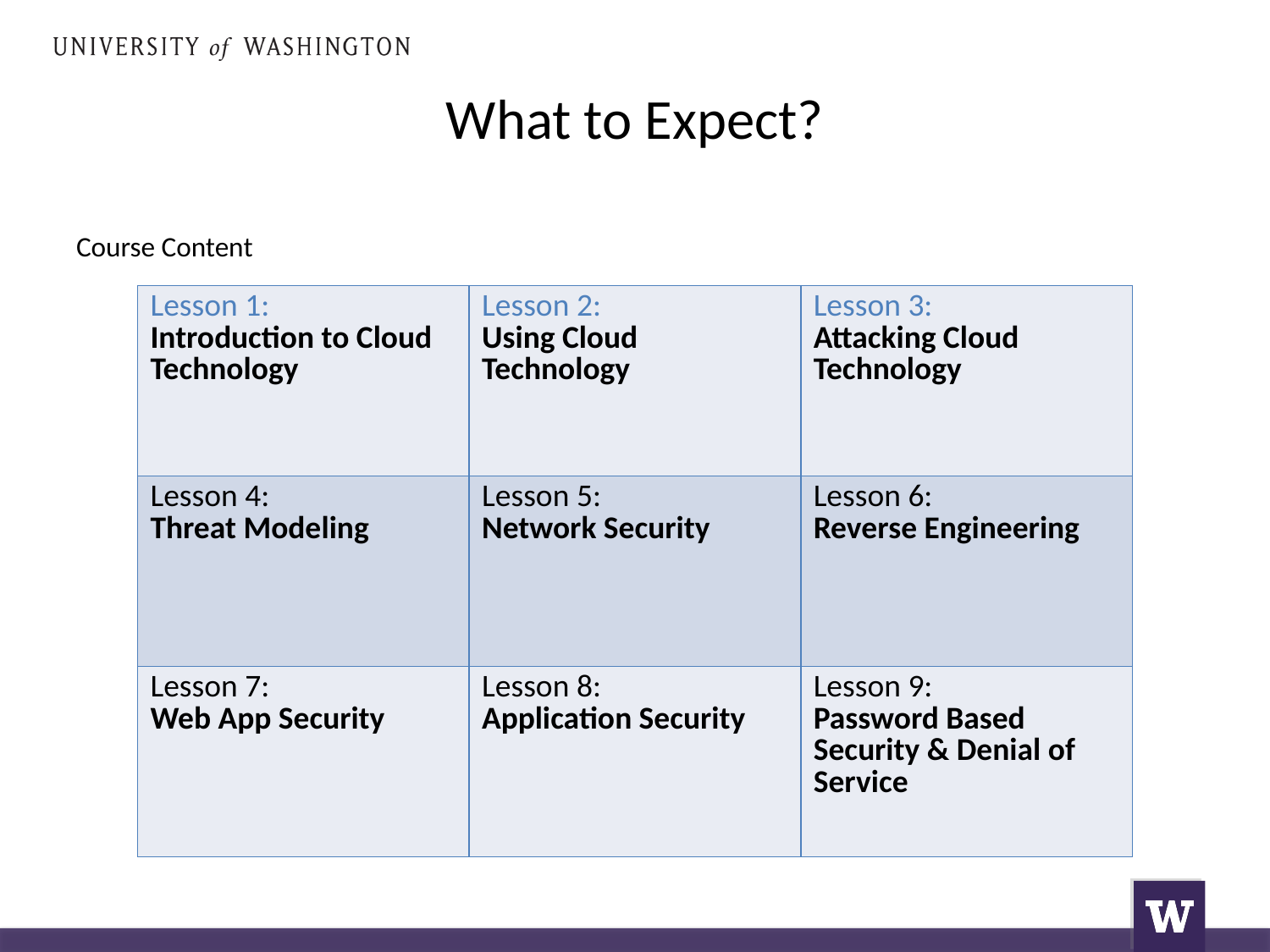

# What to Expect?
Course Content

| Lesson 1: Introduction to Cloud Technology | Lesson 2: Using Cloud Technology | Lesson 3: Attacking Cloud Technology |
| --- | --- | --- |
| Lesson 4: Threat Modeling | Lesson 5: Network Security | Lesson 6: Reverse Engineering |
| Lesson 7: Web App Security | Lesson 8: Application Security | Lesson 9: Password Based Security & Denial of Service |